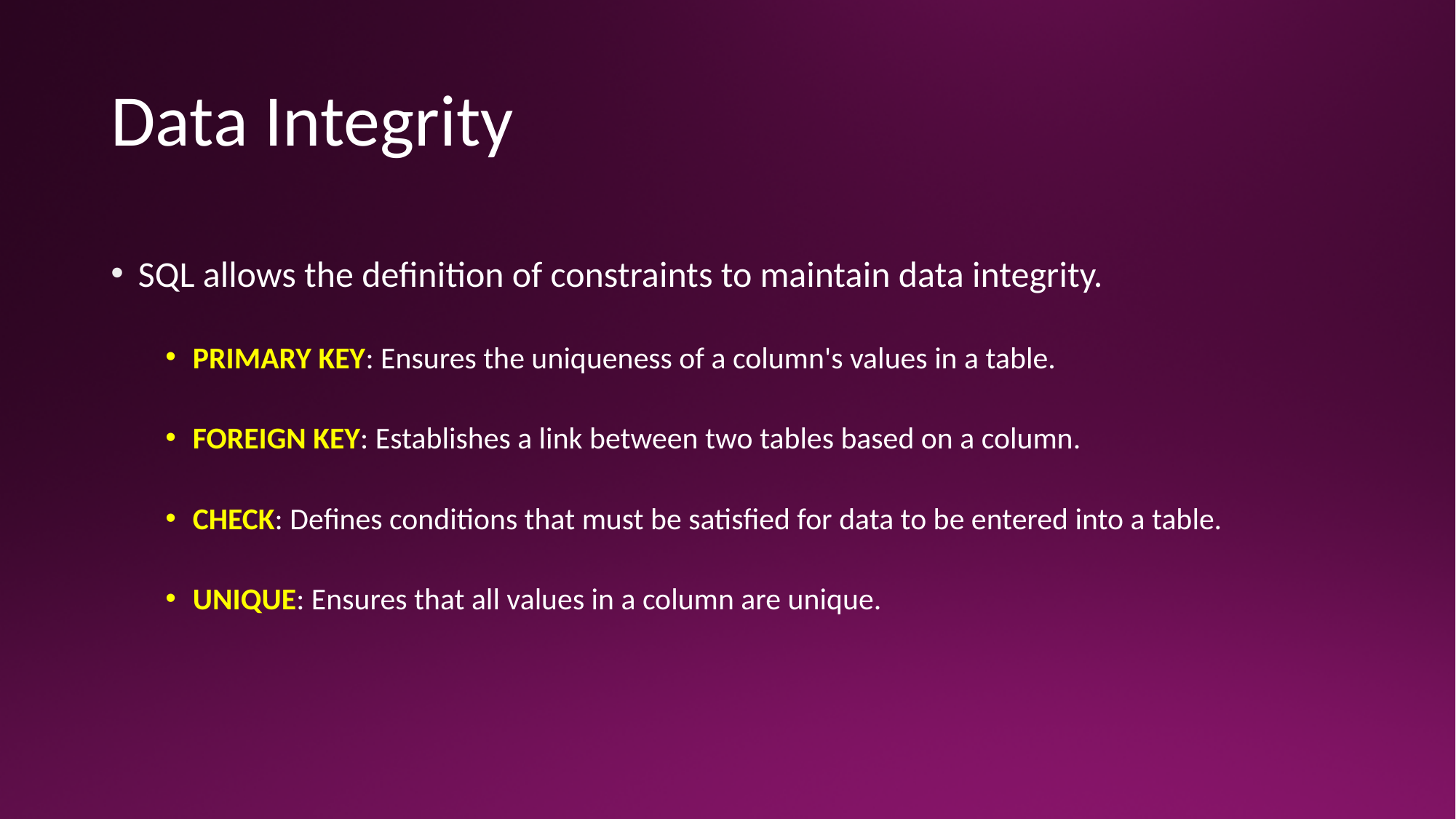

# Data Integrity
SQL allows the definition of constraints to maintain data integrity.
PRIMARY KEY: Ensures the uniqueness of a column's values in a table.
FOREIGN KEY: Establishes a link between two tables based on a column.
CHECK: Defines conditions that must be satisfied for data to be entered into a table.
UNIQUE: Ensures that all values in a column are unique.